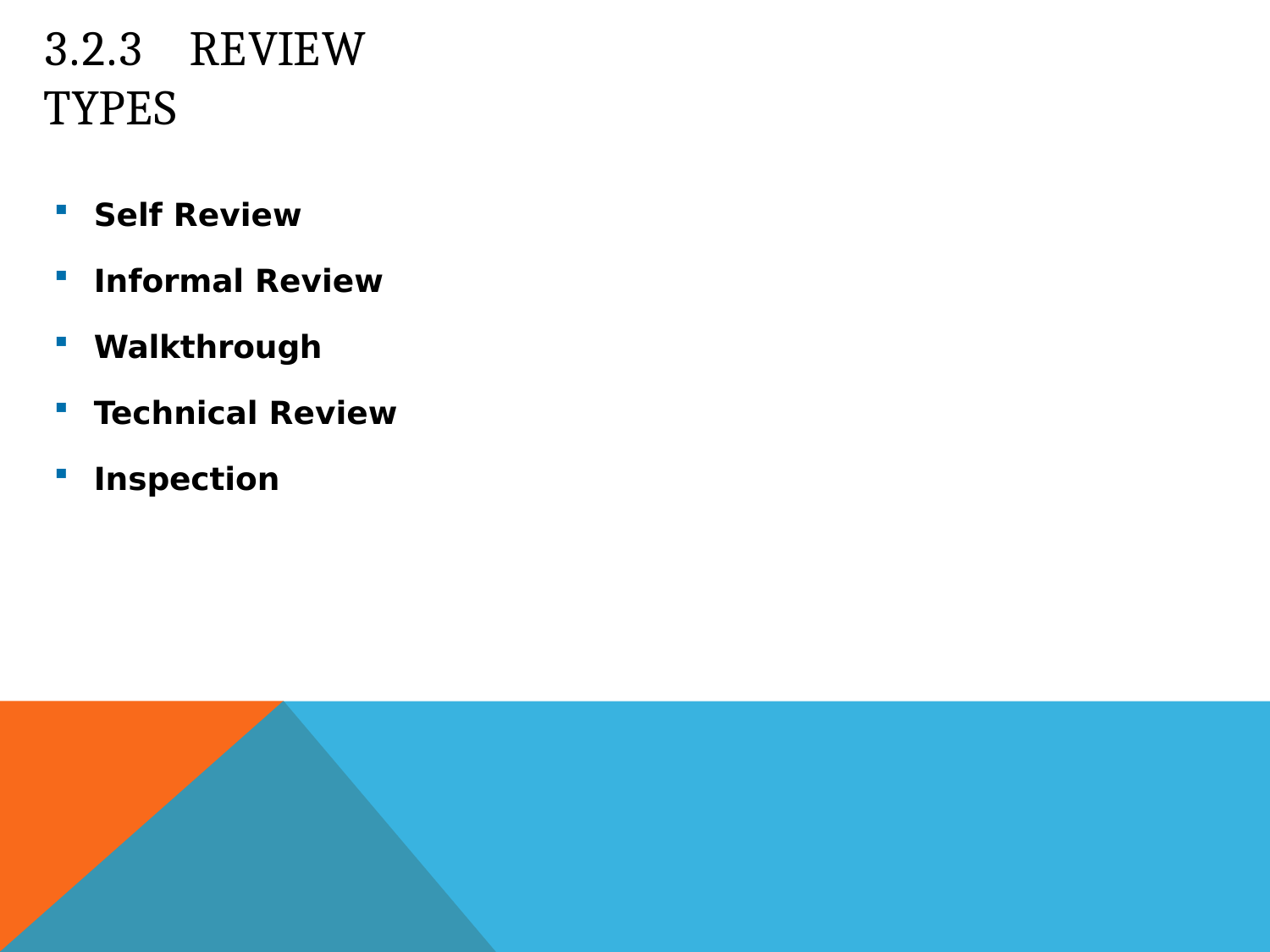

# 3.2.3	Review Types
Self Review
Informal Review
Walkthrough
Technical Review
Inspection